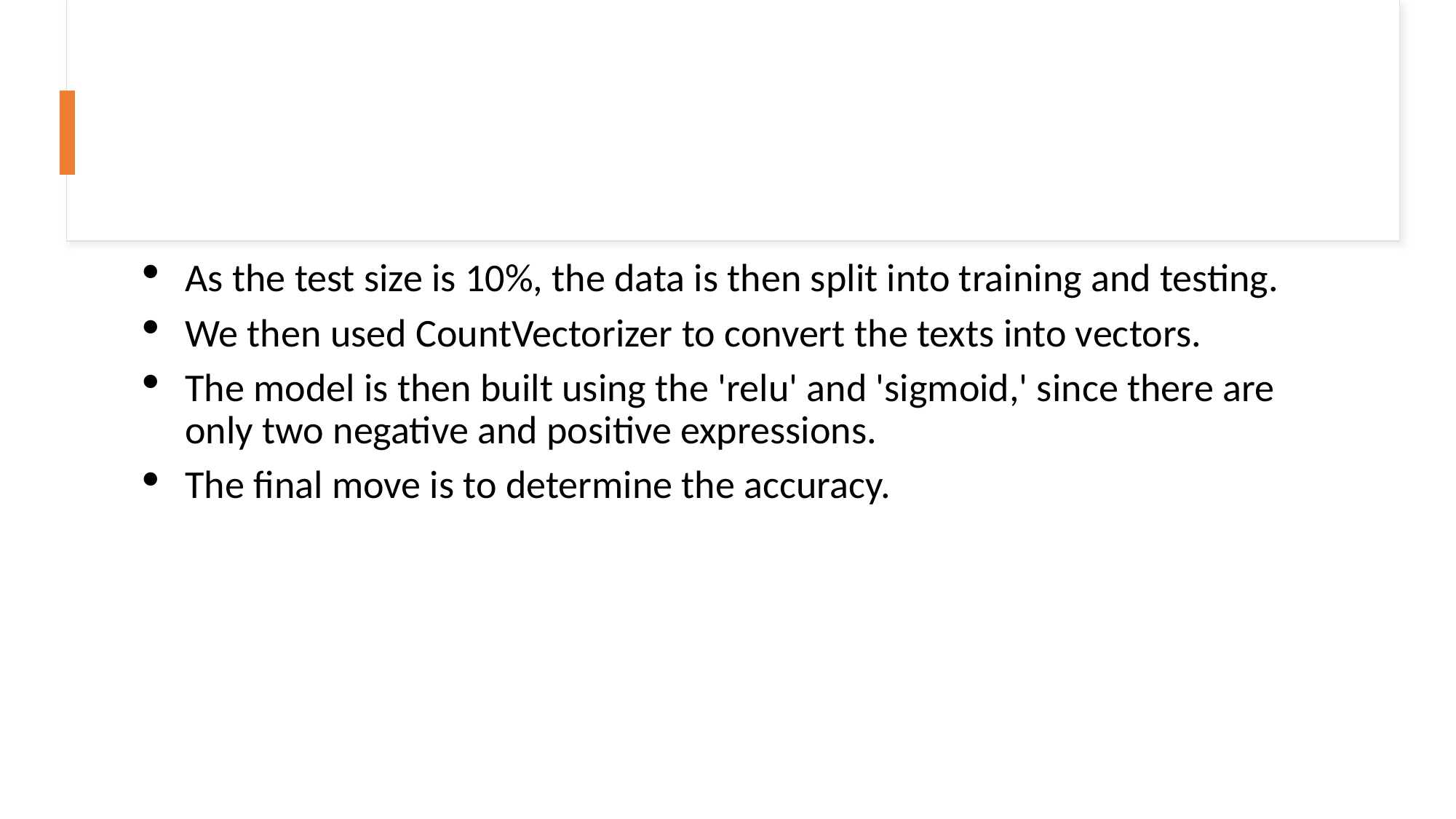

As the test size is 10%, the data is then split into training and testing.
We then used CountVectorizer to convert the texts into vectors.
The model is then built using the 'relu' and 'sigmoid,' since there are only two negative and positive expressions.
The final move is to determine the accuracy.